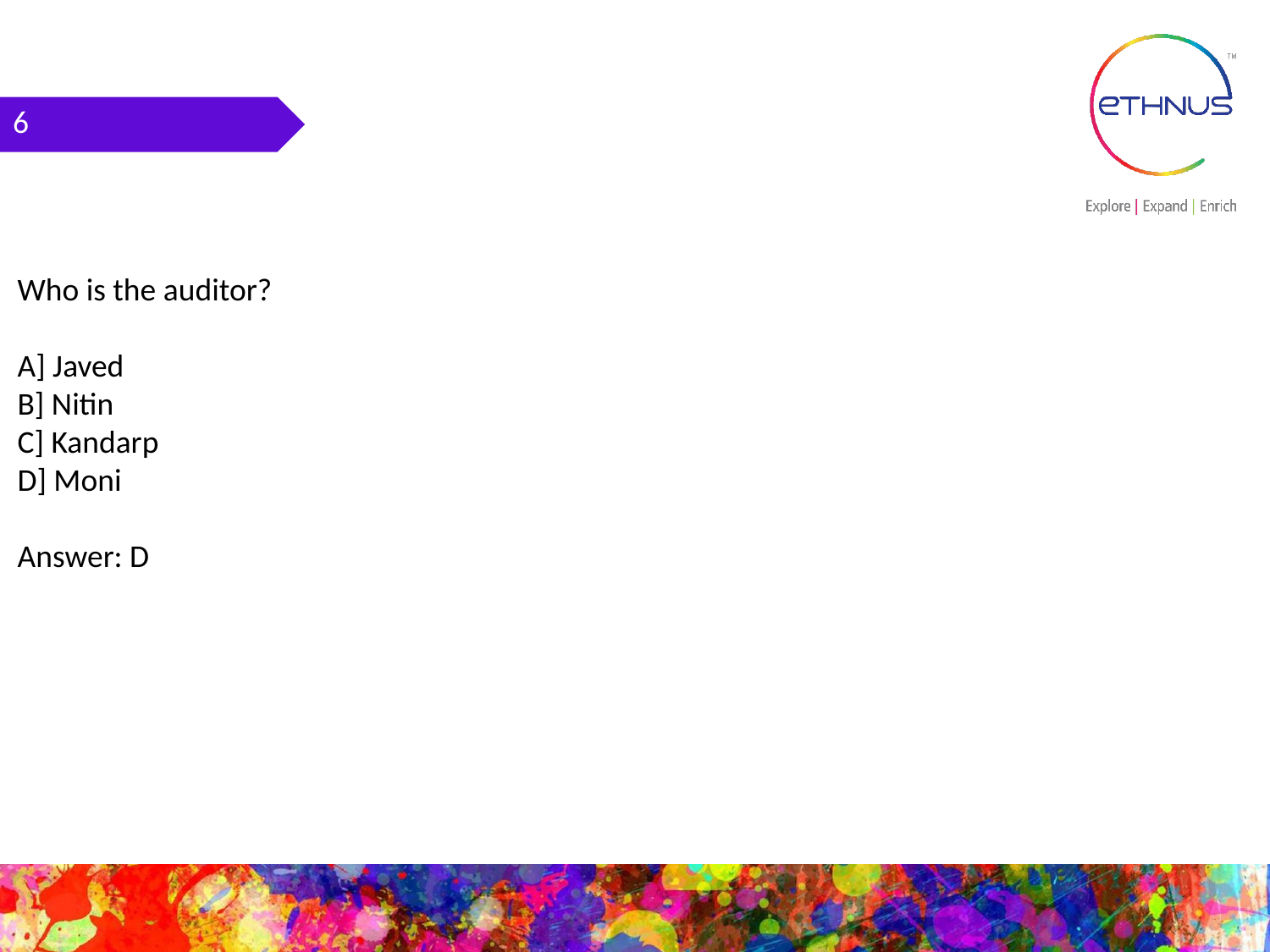

6
Who is the auditor?

A] Javed
B] Nitin
C] Kandarp
D] Moni

Answer: D